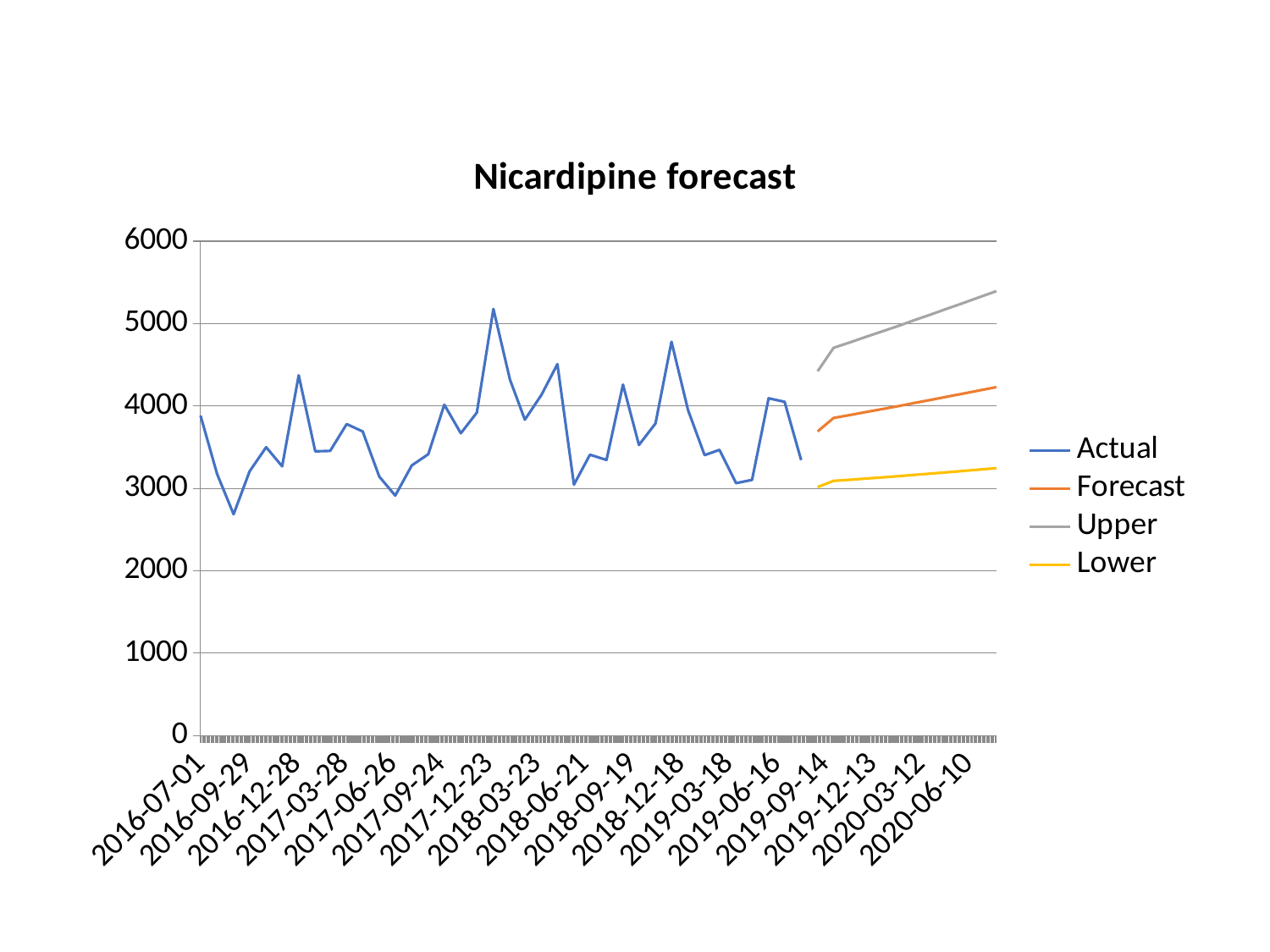

### Chart: Nicardipine forecast

| Category | Actual | Forecast | Upper | Lower |
|---|---|---|---|---|
| 42552.0 | 3882.0 | None | None | None |
| 42583.0 | 3174.0 | None | None | None |
| 42614.0 | 2685.0 | None | None | None |
| 42644.0 | 3206.0 | None | None | None |
| 42675.0 | 3499.0 | None | None | None |
| 42705.0 | 3267.0 | None | None | None |
| 42736.0 | 4372.0 | None | None | None |
| 42767.0 | 3449.0 | None | None | None |
| 42795.0 | 3454.0 | None | None | None |
| 42826.0 | 3780.0 | None | None | None |
| 42856.0 | 3690.0 | None | None | None |
| 42887.0 | 3143.0 | None | None | None |
| 42917.0 | 2912.0 | None | None | None |
| 42948.0 | 3278.0 | None | None | None |
| 42979.0 | 3414.0 | None | None | None |
| 43009.0 | 4015.0 | None | None | None |
| 43040.0 | 3668.0 | None | None | None |
| 43070.0 | 3919.0 | None | None | None |
| 43101.0 | 5177.0 | None | None | None |
| 43132.0 | 4320.0 | None | None | None |
| 43160.0 | 3833.0 | None | None | None |
| 43191.0 | 4133.0 | None | None | None |
| 43221.0 | 4507.0 | None | None | None |
| 43252.0 | 3045.0 | None | None | None |
| 43282.0 | 3408.0 | None | None | None |
| 43313.0 | 3344.0 | None | None | None |
| 43344.0 | 4259.0 | None | None | None |
| 43374.0 | 3526.0 | None | None | None |
| 43405.0 | 3787.0 | None | None | None |
| 43435.0 | 4779.0 | None | None | None |
| 43466.0 | 3949.0 | None | None | None |
| 43497.0 | 3403.0 | None | None | None |
| 43525.0 | 3467.0 | None | None | None |
| 43556.0 | 3063.0 | None | None | None |
| 43586.0 | 3102.0 | None | None | None |
| 43617.0 | 4093.0 | None | None | None |
| 43647.0 | 4050.0 | None | None | None |
| 43678.0 | 3343.0 | None | None | None |
| 43709.0 | None | 3690.524130007751 | 4421.063261499706 | 3015.5243960752637 |
| 43739.0 | None | 3854.5125454146005 | 4705.65824908124 | 3090.492153444334 |
| 43770.0 | None | 3890.3441569429037 | 4772.182759200707 | 3104.3224744404624 |
| 43800.0 | None | 3926.5082707296747 | 4839.140986529879 | 3118.540288195823 |
| 43831.0 | None | 3963.007966790408 | 4906.557028114308 | 3133.129827110441 |
| 43862.0 | None | 3999.8463536200934 | 4974.453244764499 | 3148.0771437317876 |
| 43891.0 | None | 4037.026568458088 | 5042.85051370307 | 3163.3698589481946 |
| 43922.0 | None | 4074.551777550431 | 5111.768438342688 | 3178.9969530588405 |
| 43952.0 | None | 4112.425176419574 | 5181.225523740701 | 3194.948591174454 |
| 43983.0 | None | 4150.649990134099 | 5251.239324349408 | 3211.2159763347263 |
| 44013.0 | None | 4189.229473580893 | 5321.8265692143505 | 3227.7912251825587 |
| 44044.0 | None | 4228.16691174245 | 5393.003268696001 | 3244.6672621271664 |